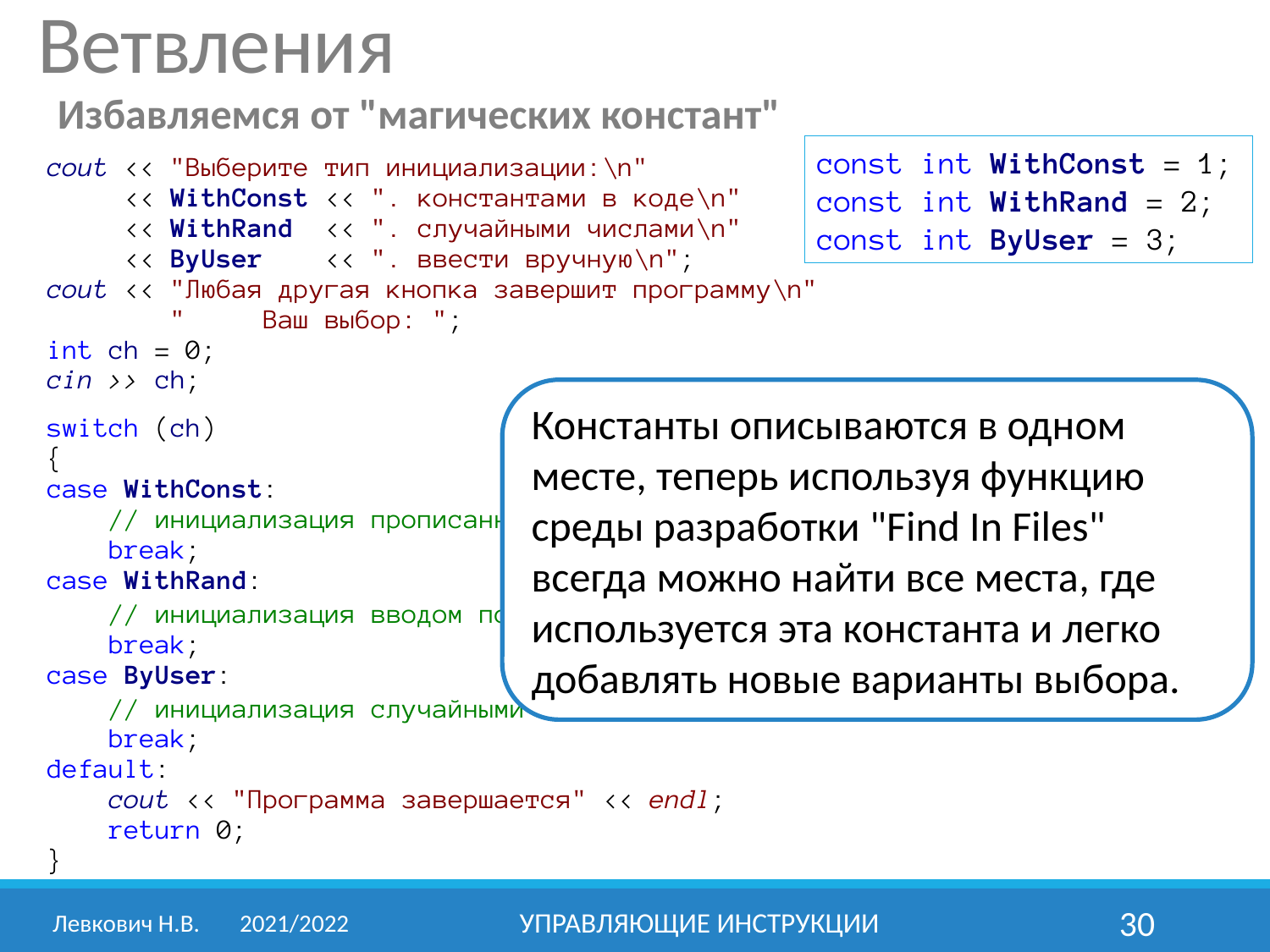

Ветвления
Избавляемся от "магических констант"
const int WithConst = 1;
const int WithRand = 2;
const int ByUser = 3;
cout << "Выберите тип инициализации:\n"
     << WithConst << ". константами в коде\n"
     << WithRand  << ". случайными числами\n"
     << ByUser    << ". ввести вручную\n";
cout << "Любая другая кнопка завершит программу\n"
        "     Ваш выбор: ";
int ch = 0;
cin >> ch;
switch (ch)
{
case WithConst:
    // инициализация прописанными в коде константами
    break;
case WithRand:
    // инициализация вводом пользователя
    break;
case ByUser:
    // инициализация случайными числами
    break;
default:
    cout << "Программа завершается" << endl;
    return 0;
}
Константы описываются в одном месте, теперь используя функцию среды разработки "Find In Files" всегда можно найти все места, где используется эта константа и легко добавлять новые варианты выбора.
Левкович Н.В.	2021/2022
Управляющие инструкции
30